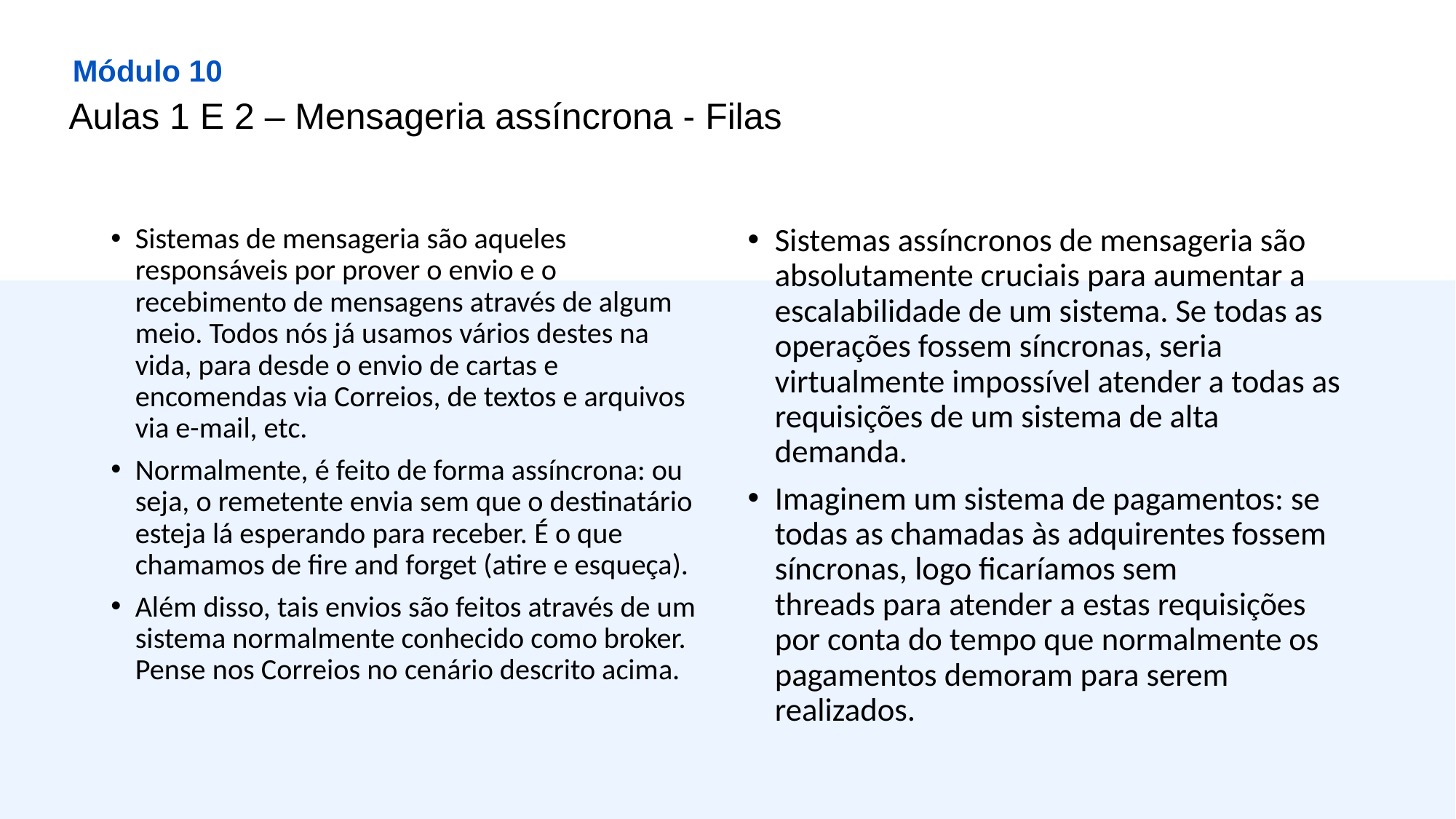

Módulo 10
Aulas 1 E 2 – Mensageria assíncrona - Filas
Sistemas de mensageria são aqueles responsáveis por prover o envio e o recebimento de mensagens através de algum meio. Todos nós já usamos vários destes na vida, para desde o envio de cartas e encomendas via Correios, de textos e arquivos via e-mail, etc.
Normalmente, é feito de forma assíncrona: ou seja, o remetente envia sem que o destinatário esteja lá esperando para receber. É o que chamamos de fire and forget (atire e esqueça).
Além disso, tais envios são feitos através de um sistema normalmente conhecido como broker. Pense nos Correios no cenário descrito acima.
Sistemas assíncronos de mensageria são absolutamente cruciais para aumentar a escalabilidade de um sistema. Se todas as operações fossem síncronas, seria virtualmente impossível atender a todas as requisições de um sistema de alta demanda.
Imaginem um sistema de pagamentos: se todas as chamadas às adquirentes fossem síncronas, logo ficaríamos sem threads para atender a estas requisições por conta do tempo que normalmente os pagamentos demoram para serem realizados.